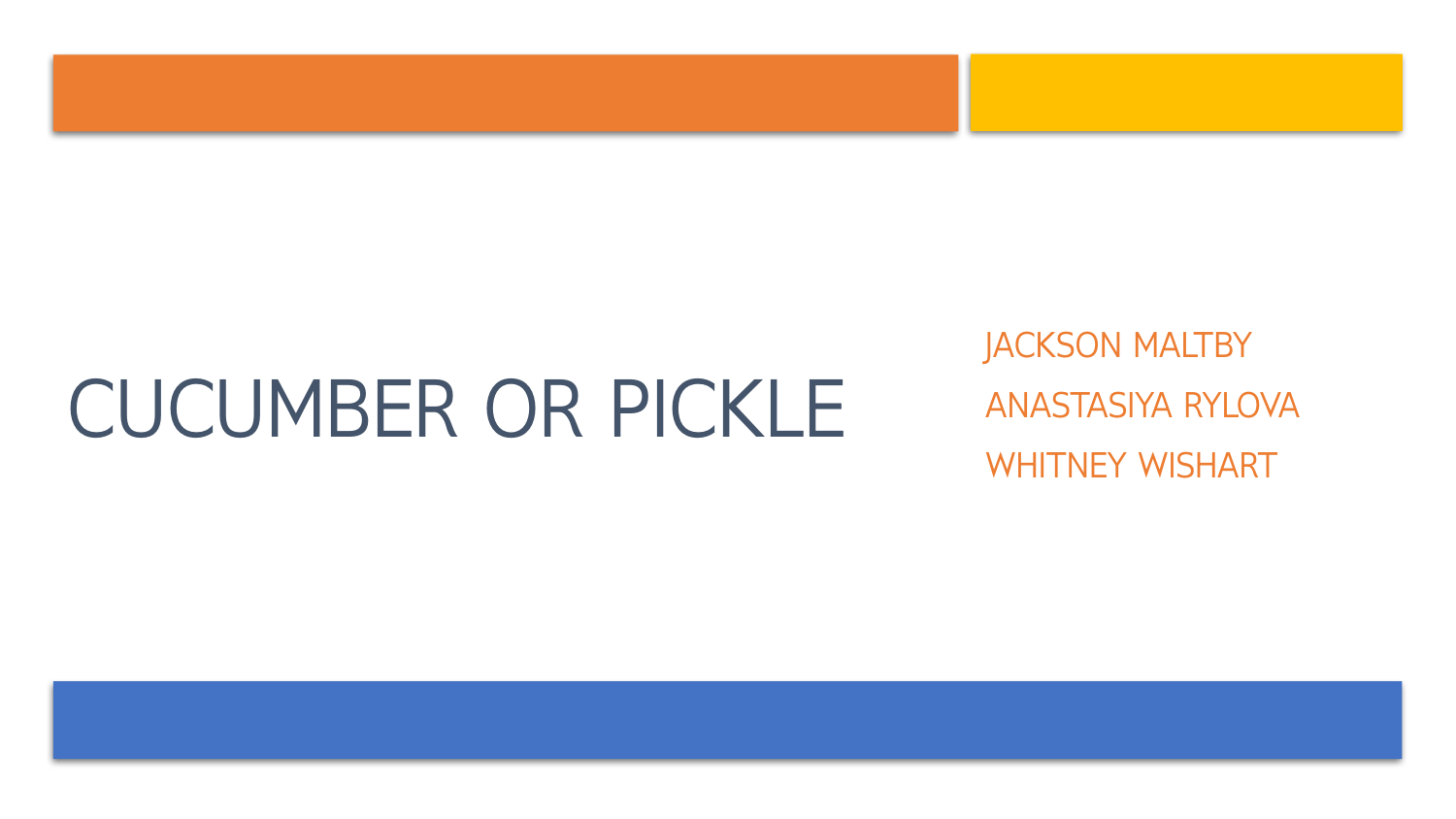

# Cucumber or pickle
Jackson MaltbY
Anastasiya Rylova
Whitney Wishart